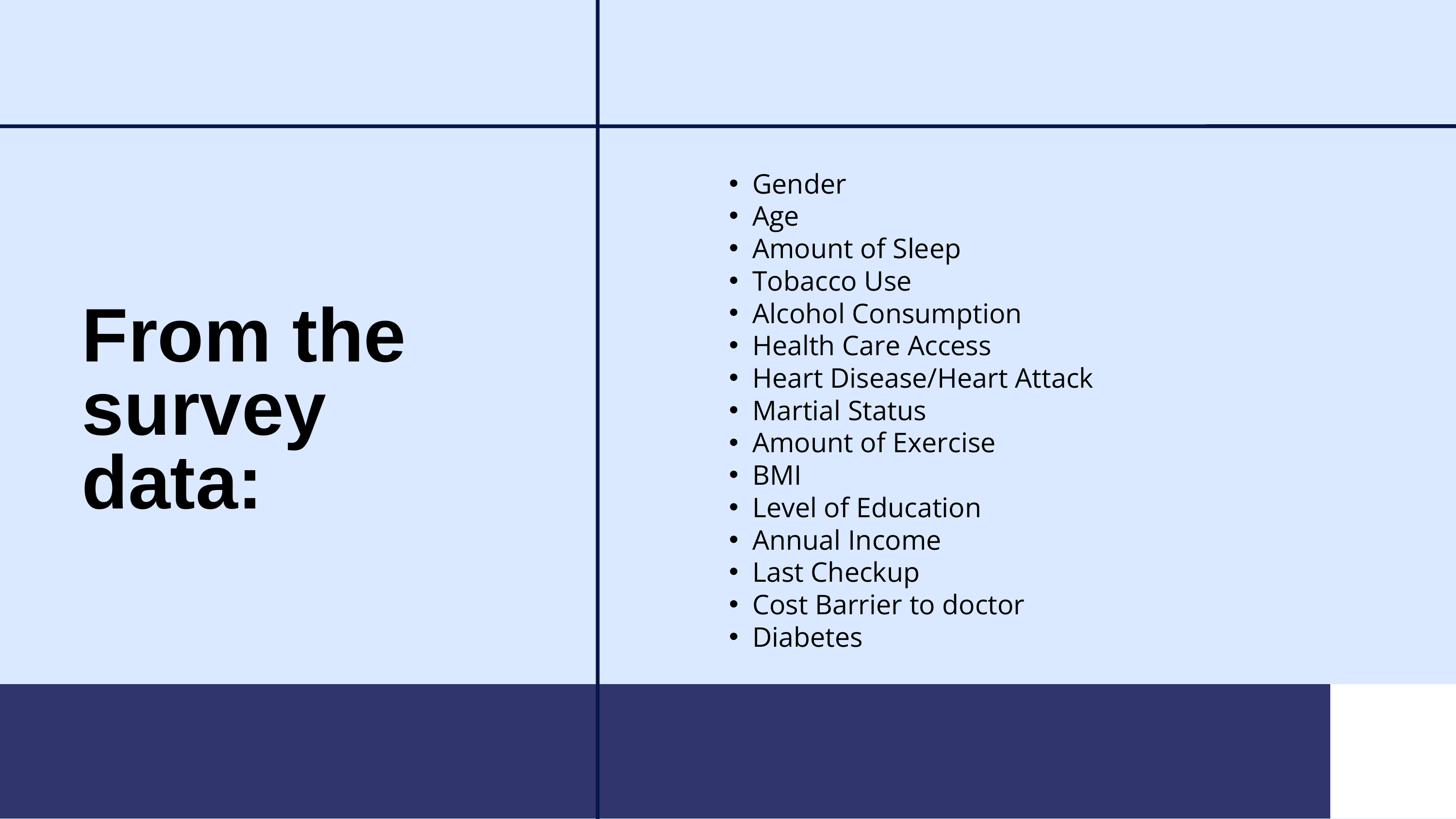

Gender
Age
Amount of Sleep
Tobacco Use
Alcohol Consumption
Health Care Access
Heart Disease/Heart Attack
Martial Status
Amount of Exercise
BMI
Level of Education
Annual Income
Last Checkup
Cost Barrier to doctor
Diabetes
From the survey data: